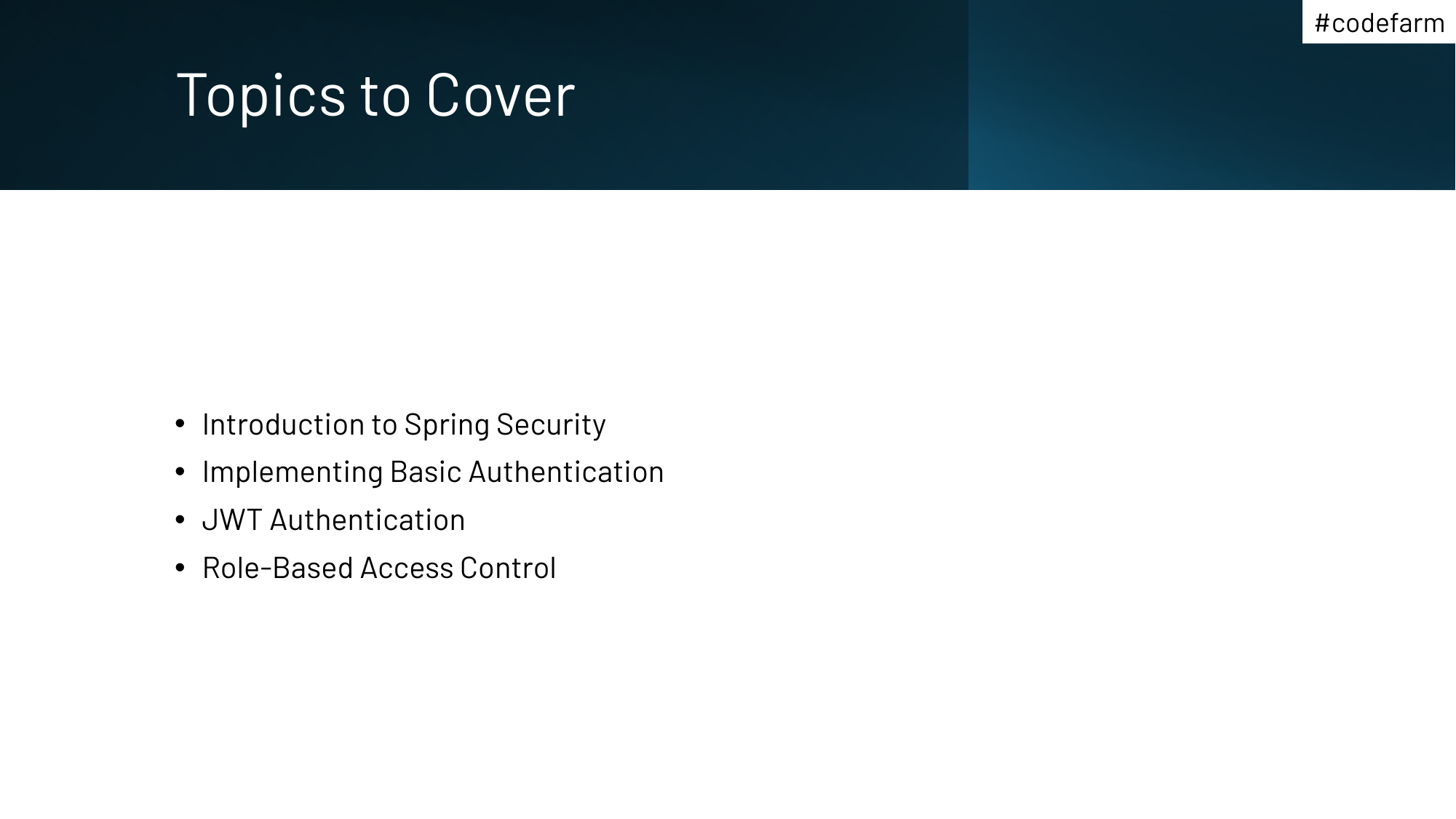

#codefarm

# Topics to Cover
Introduction to Spring Security
Implementing Basic Authentication
JWT Authentication
Role-Based Access Control